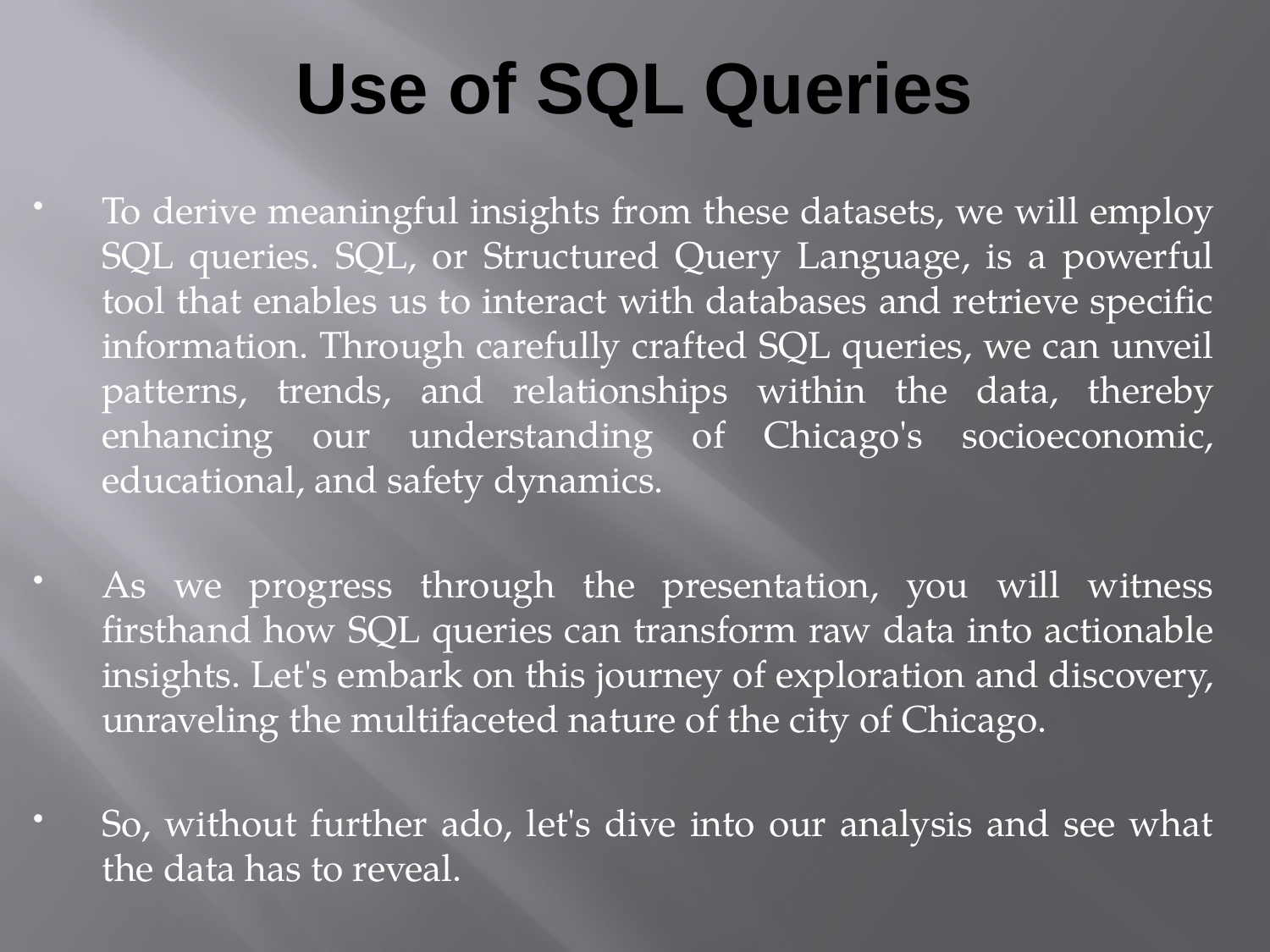

# Use of SQL Queries
To derive meaningful insights from these datasets, we will employ SQL queries. SQL, or Structured Query Language, is a powerful tool that enables us to interact with databases and retrieve specific information. Through carefully crafted SQL queries, we can unveil patterns, trends, and relationships within the data, thereby enhancing our understanding of Chicago's socioeconomic, educational, and safety dynamics.

As we progress through the presentation, you will witness firsthand how SQL queries can transform raw data into actionable insights. Let's embark on this journey of exploration and discovery, unraveling the multifaceted nature of the city of Chicago.

So, without further ado, let's dive into our analysis and see what the data has to reveal.